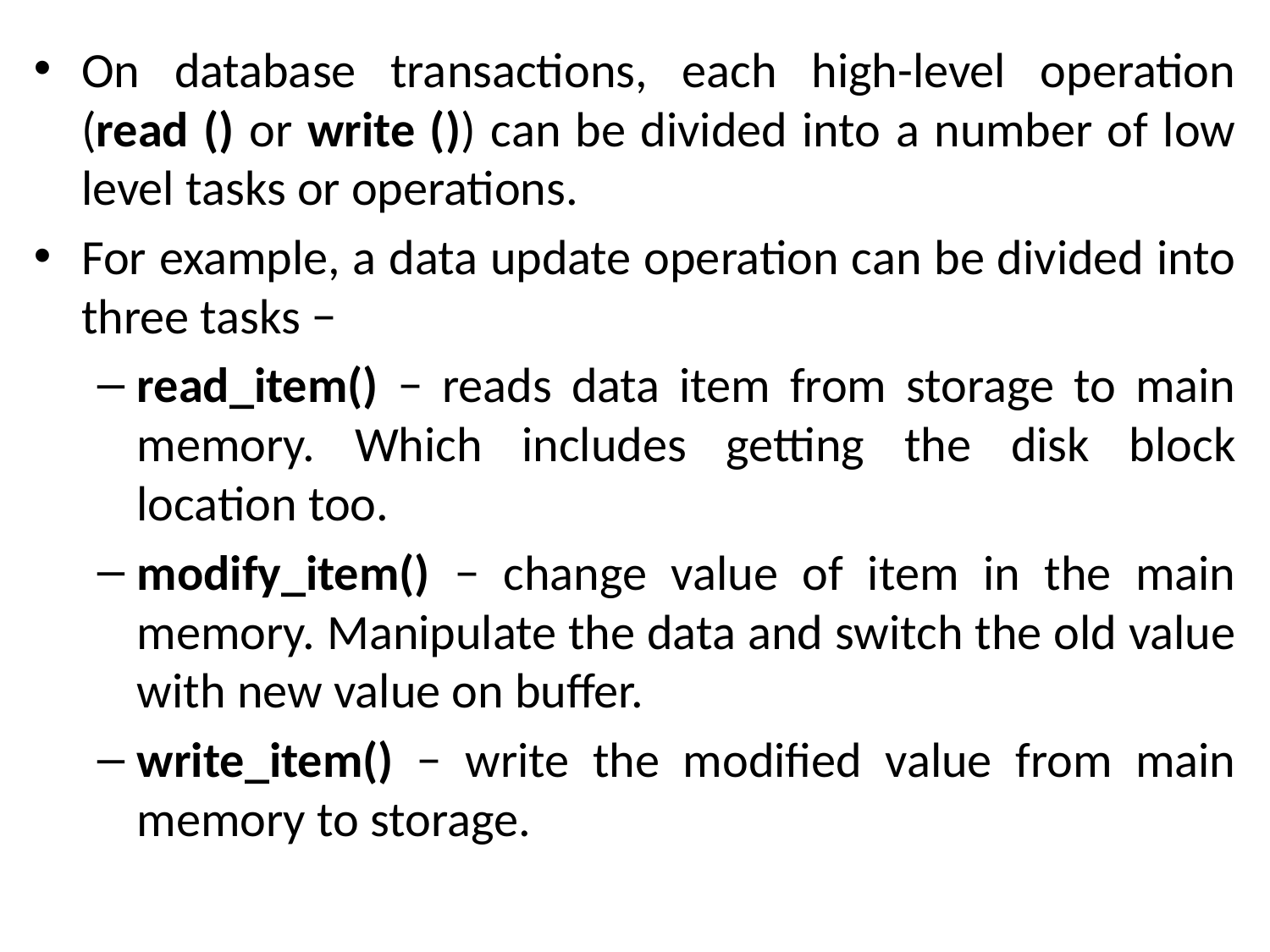

On database transactions, each high-level operation (read () or write ()) can be divided into a number of low level tasks or operations.
For example, a data update operation can be divided into three tasks −
read_item() − reads data item from storage to main memory. Which includes getting the disk block location too.
modify_item() − change value of item in the main memory. Manipulate the data and switch the old value with new value on buffer.
write_item() − write the modified value from main memory to storage.